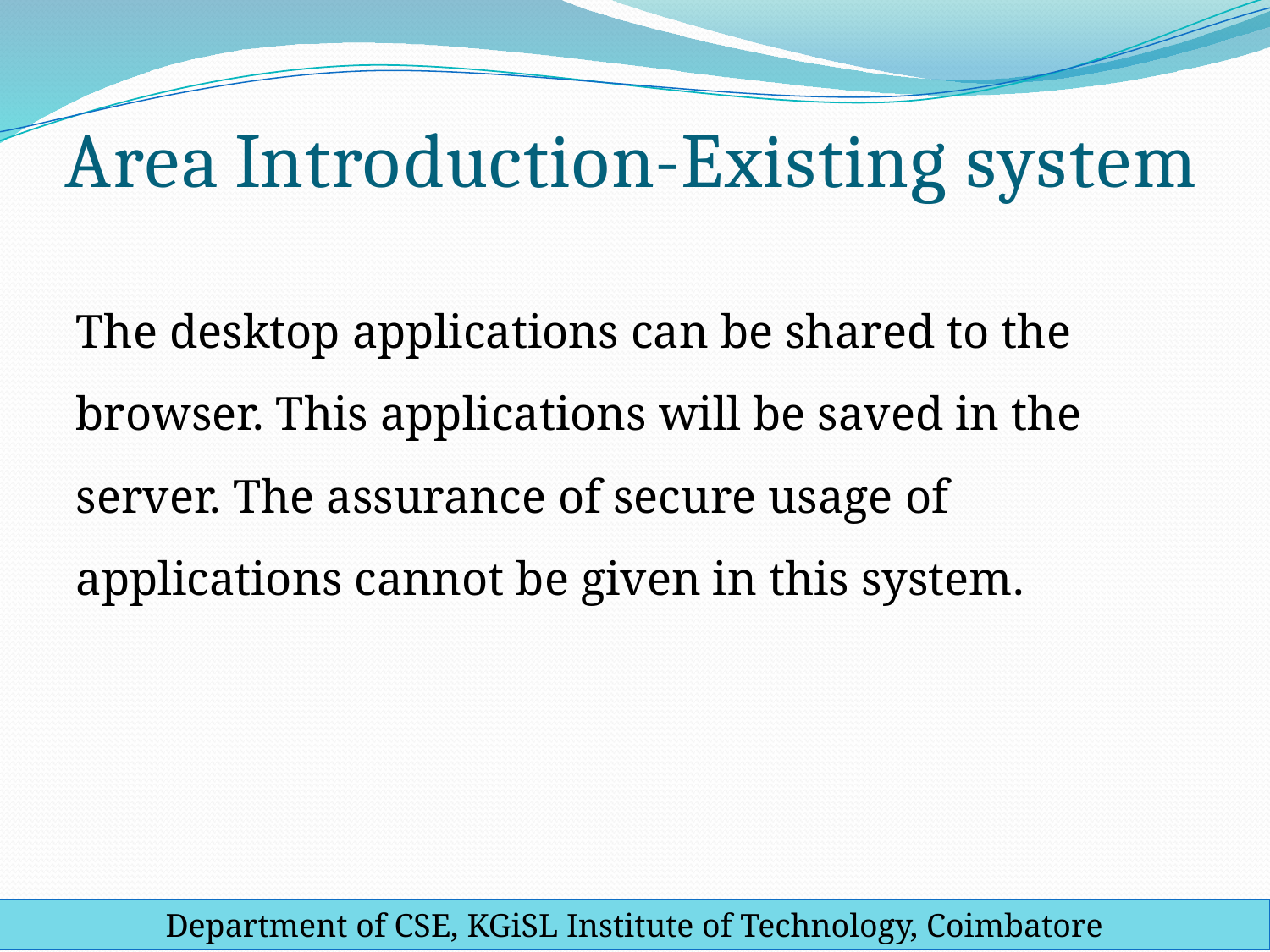

# Area Introduction-Existing system
The desktop applications can be shared to the browser. This applications will be saved in the server. The assurance of secure usage of applications cannot be given in this system.
Department of CSE, KGiSL Institute of Technology, Coimbatore